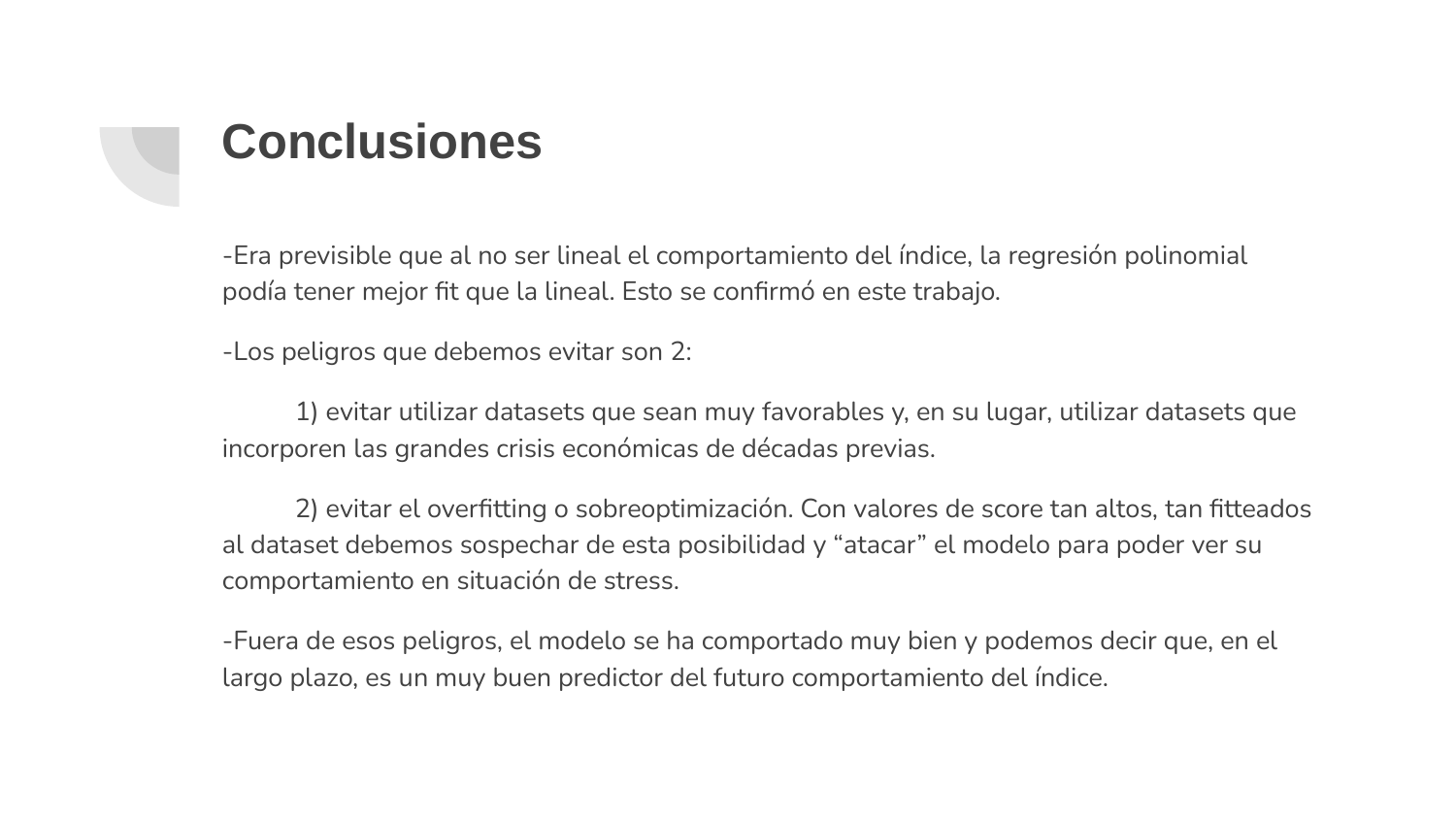

# Conclusiones
-Era previsible que al no ser lineal el comportamiento del índice, la regresión polinomial podía tener mejor fit que la lineal. Esto se confirmó en este trabajo.
-Los peligros que debemos evitar son 2:
1) evitar utilizar datasets que sean muy favorables y, en su lugar, utilizar datasets que incorporen las grandes crisis económicas de décadas previas.
2) evitar el overfitting o sobreoptimización. Con valores de score tan altos, tan fitteados al dataset debemos sospechar de esta posibilidad y “atacar” el modelo para poder ver su comportamiento en situación de stress.
-Fuera de esos peligros, el modelo se ha comportado muy bien y podemos decir que, en el largo plazo, es un muy buen predictor del futuro comportamiento del índice.